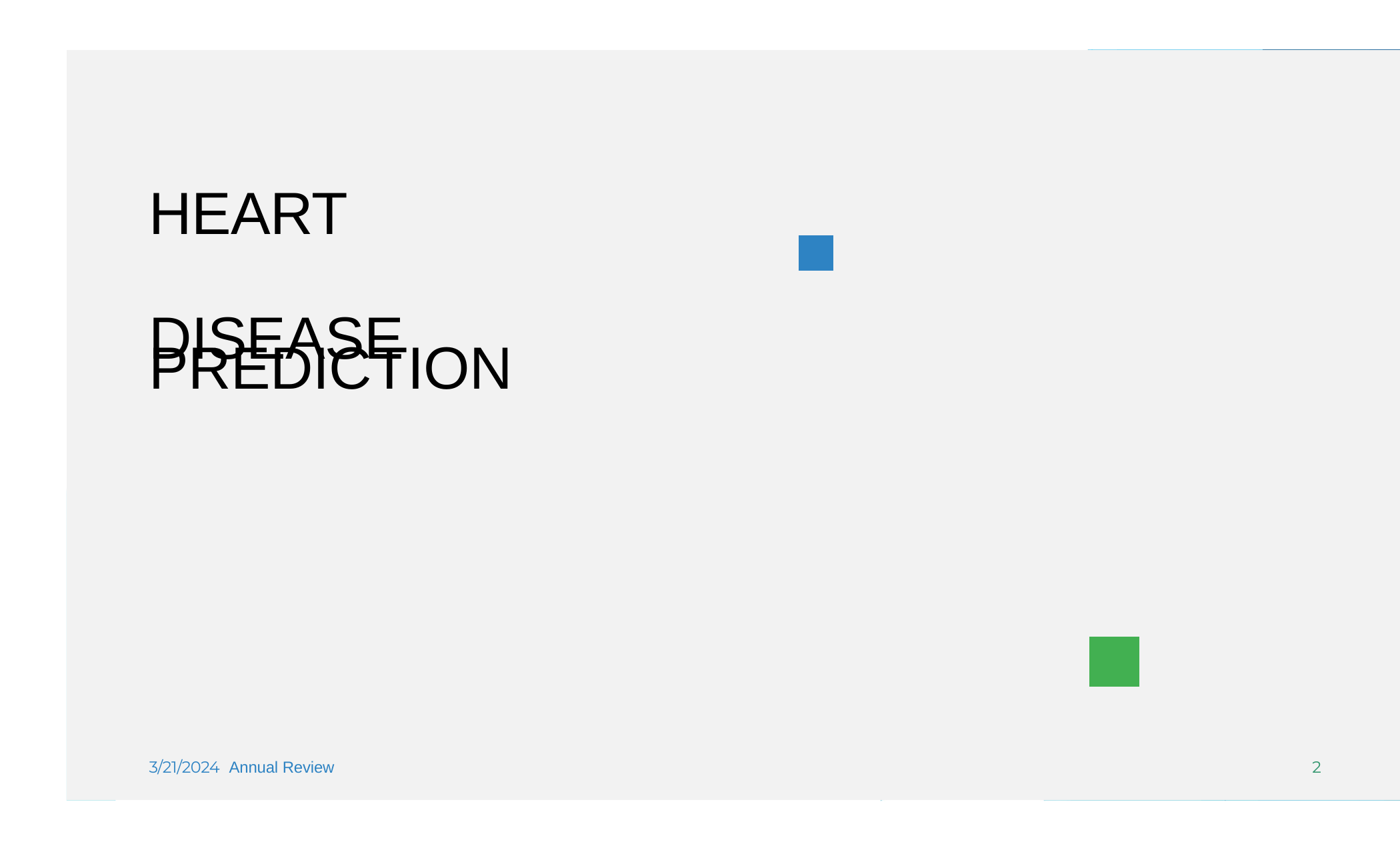

HEART DISEASE
PREDICTION

3/21/2024
Annual Review
2